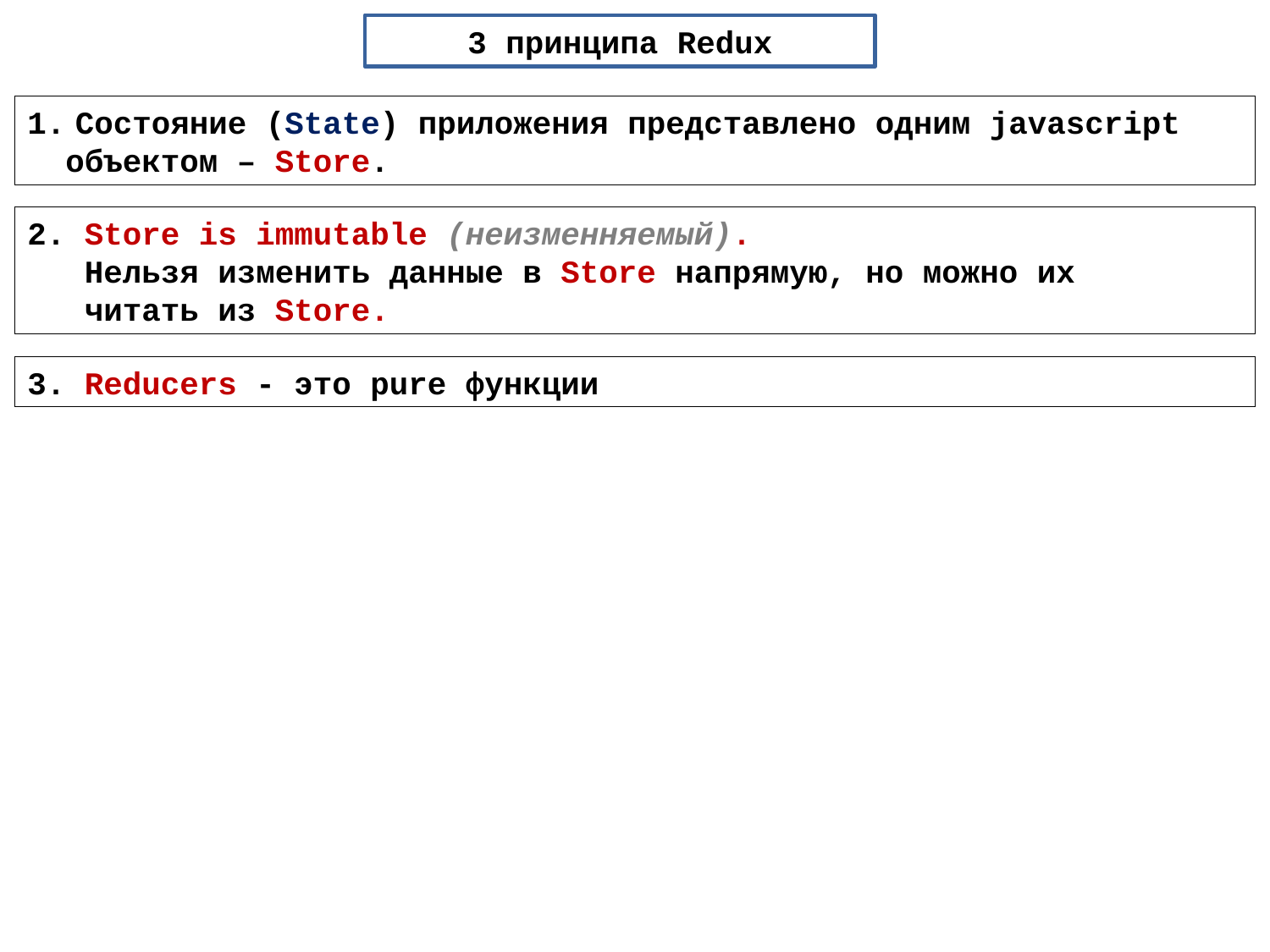

3 принципа Redux
Состояние (State) приложения представлено одним javascript
  объектом – Store.
2. Store is immutable (неизменняемый).
   Нельзя изменить данные в Store напрямую, но можно их
   читать из Store.
3. Reducers - это pure функции